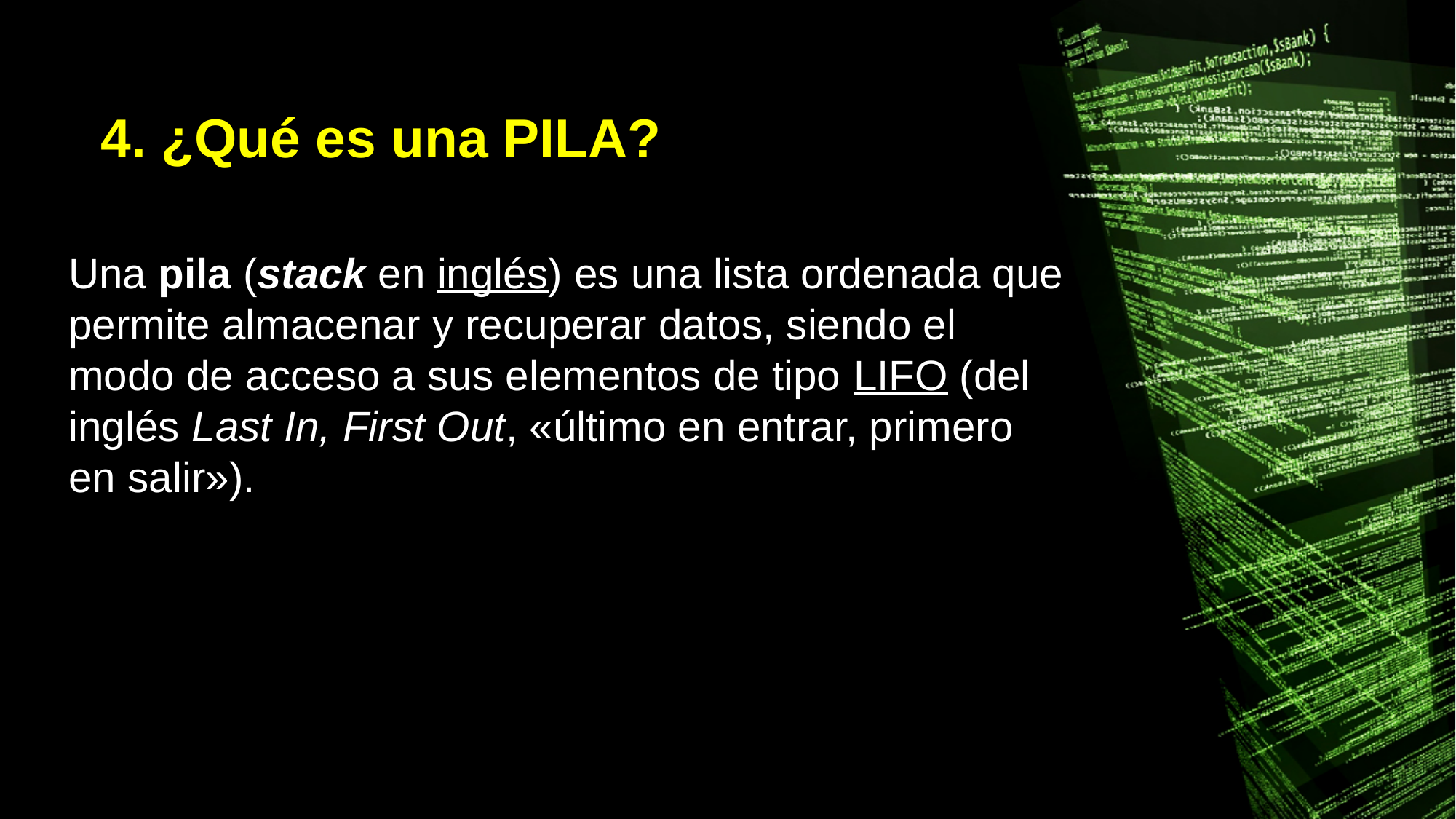

# 4. ¿Qué es una PILA?
Una pila (stack en inglés) es una lista ordenada que permite almacenar y recuperar datos, siendo el modo de acceso a sus elementos de tipo LIFO (del inglés Last In, First Out, «último en entrar, primero en salir»).